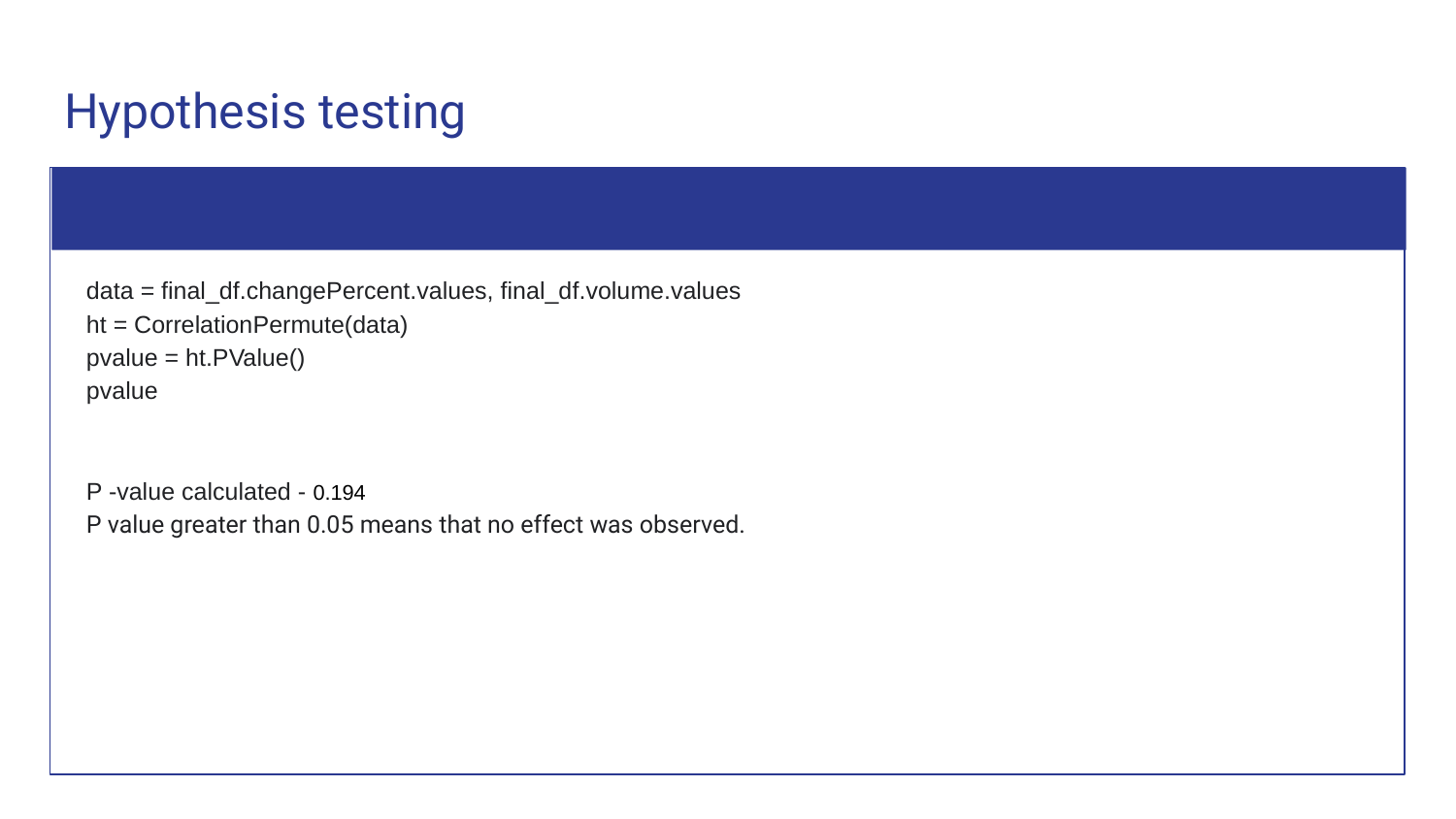

# Hypothesis testing

No Probability plot

data = final_df.changePercent.values, final_df.volume.values
ht = CorrelationPermute(data)
pvalue = ht.PValue()
pvalue

P -value calculated - 0.194
P value greater than 0.05 means that no effect was observed.